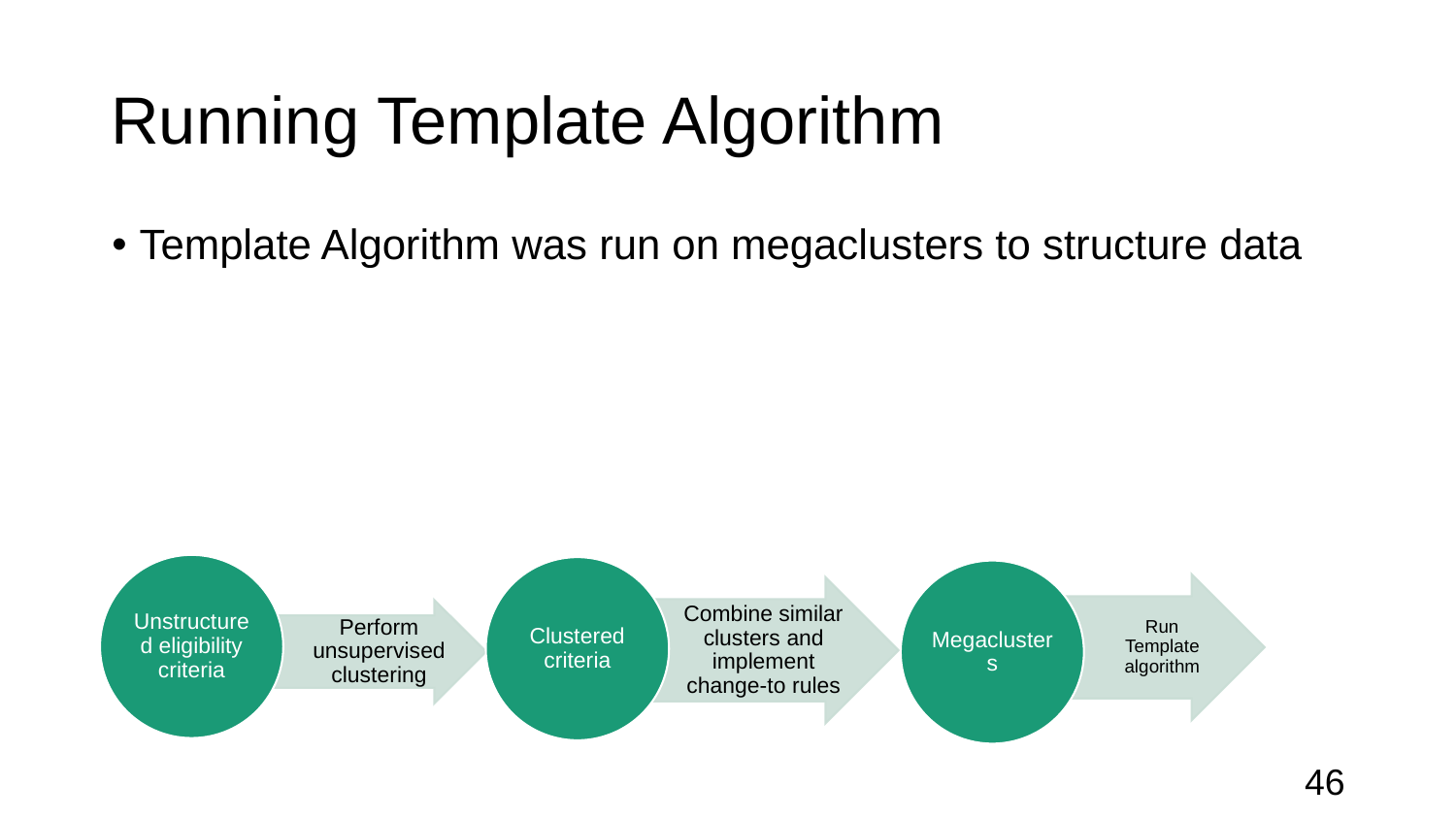

# Running Template Algorithm
Template Algorithm was run on megaclusters to structure data

Unstructured eligibility criteria

Clustered criteria

Megaclusters

Run Template algorithm

Combine similar clusters and implement change-to rules

Perform unsupervised clustering
46